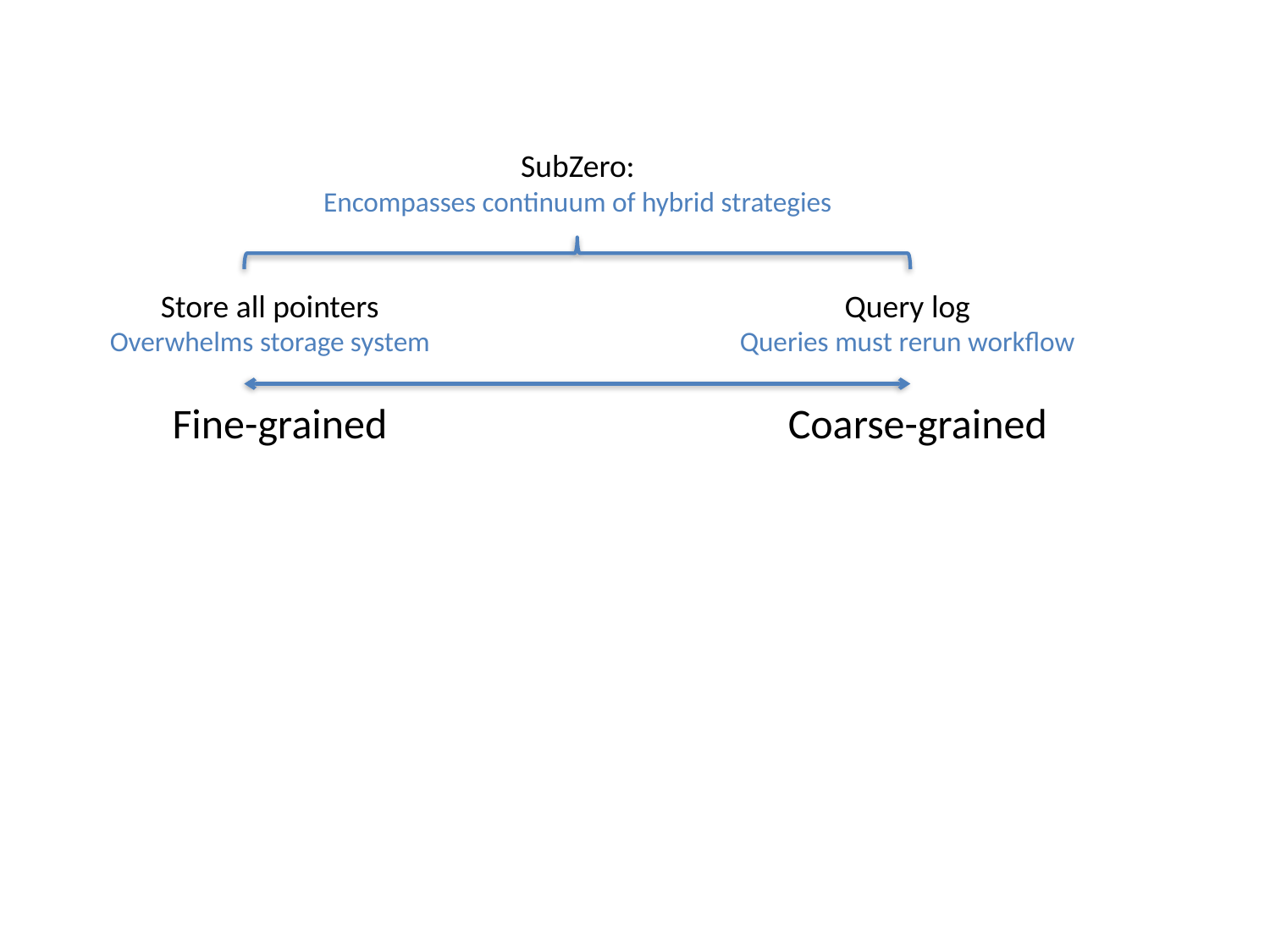

SubZero:
Encompasses continuum of hybrid strategies
Store all pointers
Overwhelms storage system
Query log
Queries must rerun workflow
Fine-grained
Coarse-grained